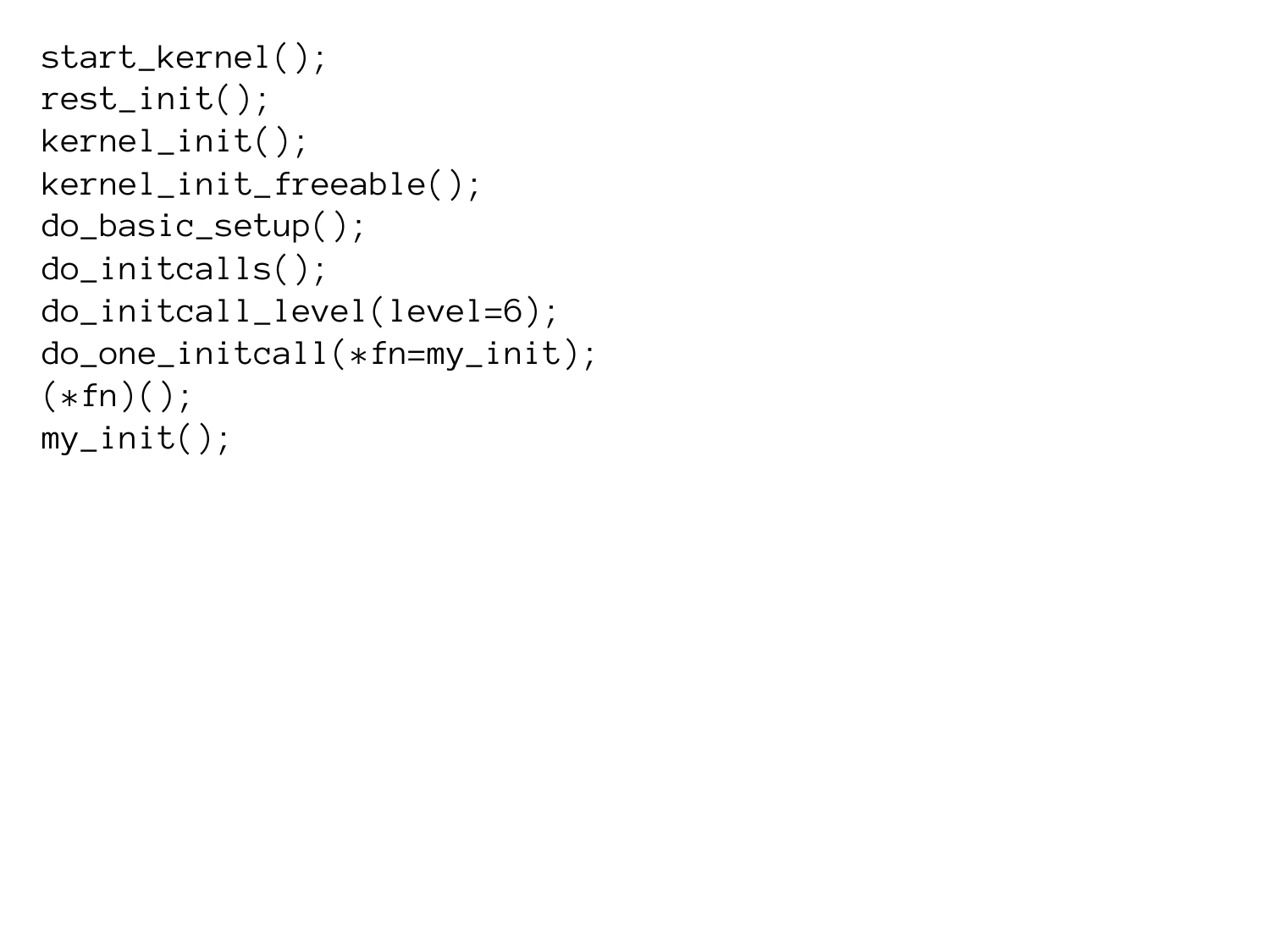

start_kernel();
rest_init();
kernel_init();
kernel_init_freeable();
do_basic_setup();
do_initcalls();
do_initcall_level(level=6);
do_one_initcall(*fn=my_init);
(*fn)();
my_init();